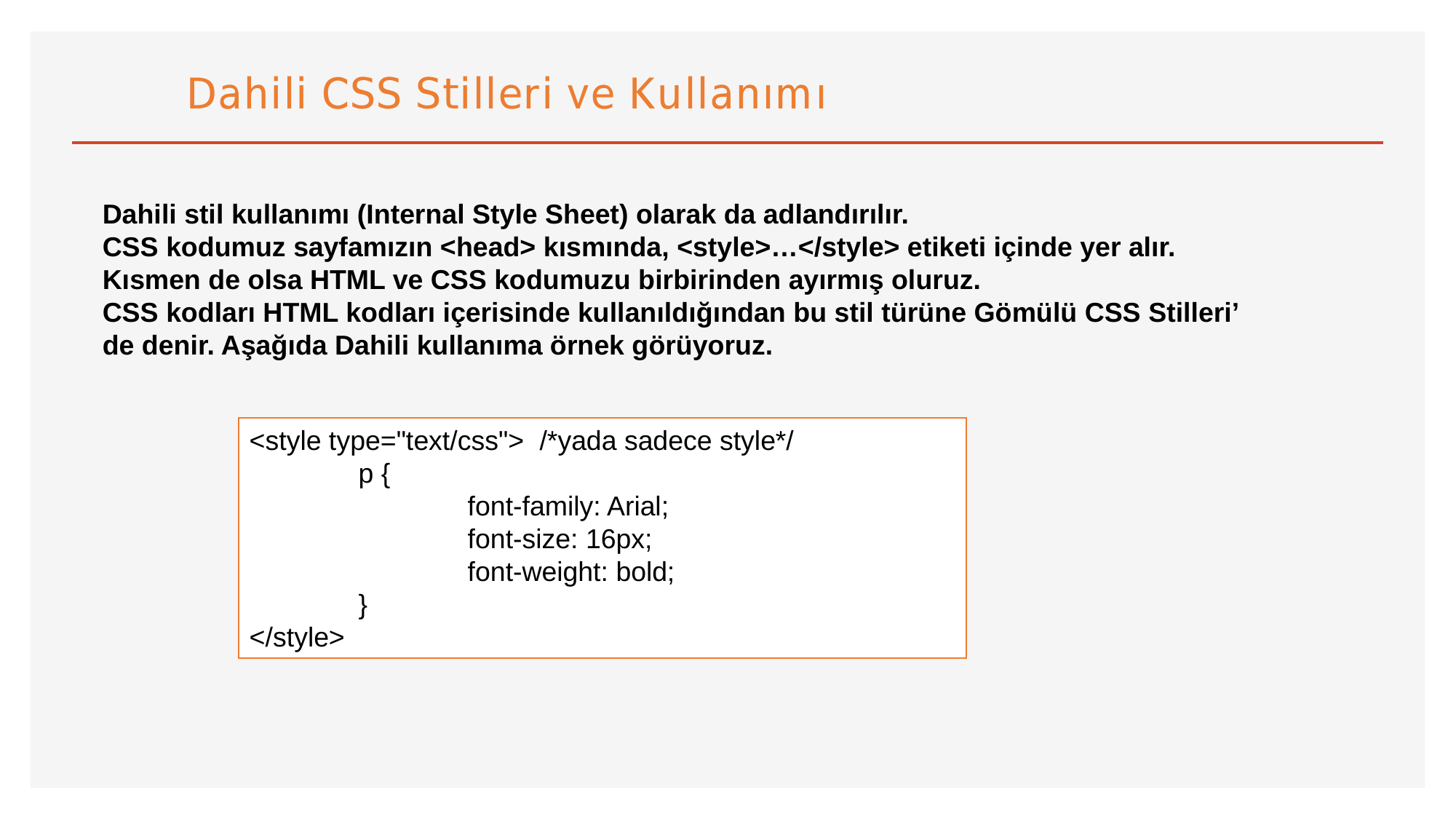

Dahili CSS Stilleri ve Kullanımı
Dahili stil kullanımı (Internal Style Sheet) olarak da adlandırılır.
CSS kodumuz sayfamızın <head> kısmında, <style>…</style> etiketi içinde yer alır. Kısmen de olsa HTML ve CSS kodumuzu birbirinden ayırmış oluruz.
CSS kodları HTML kodları içerisinde kullanıldığından bu stil türüne Gömülü CSS Stilleri’ de denir. Aşağıda Dahili kullanıma örnek görüyoruz.
<style type="text/css">  /*yada sadece style*/
	p {
		font-family: Arial;
		font-size: 16px;
		font-weight: bold;
	}
</style>